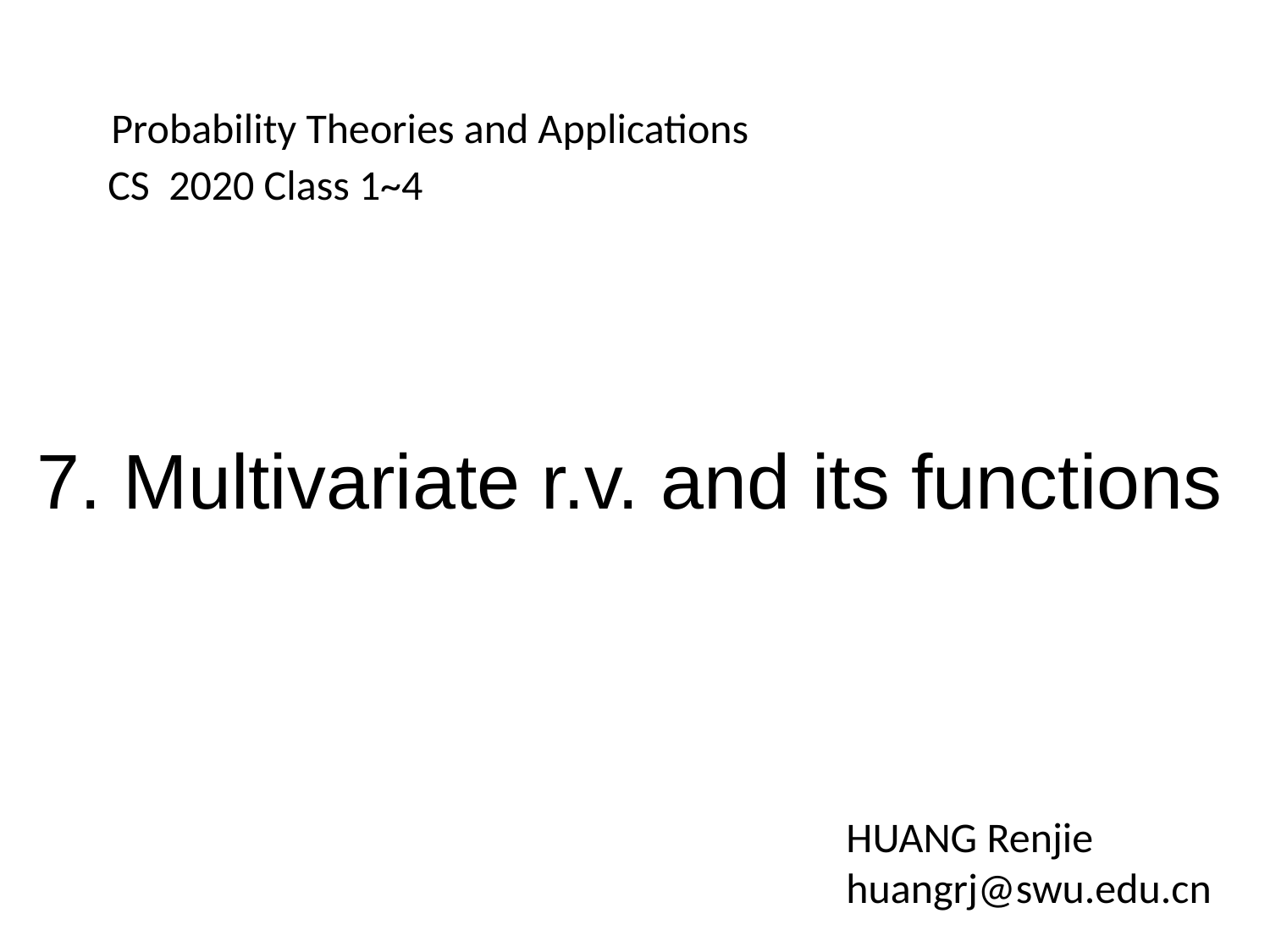

# 7. Multivariate r.v. and its functions